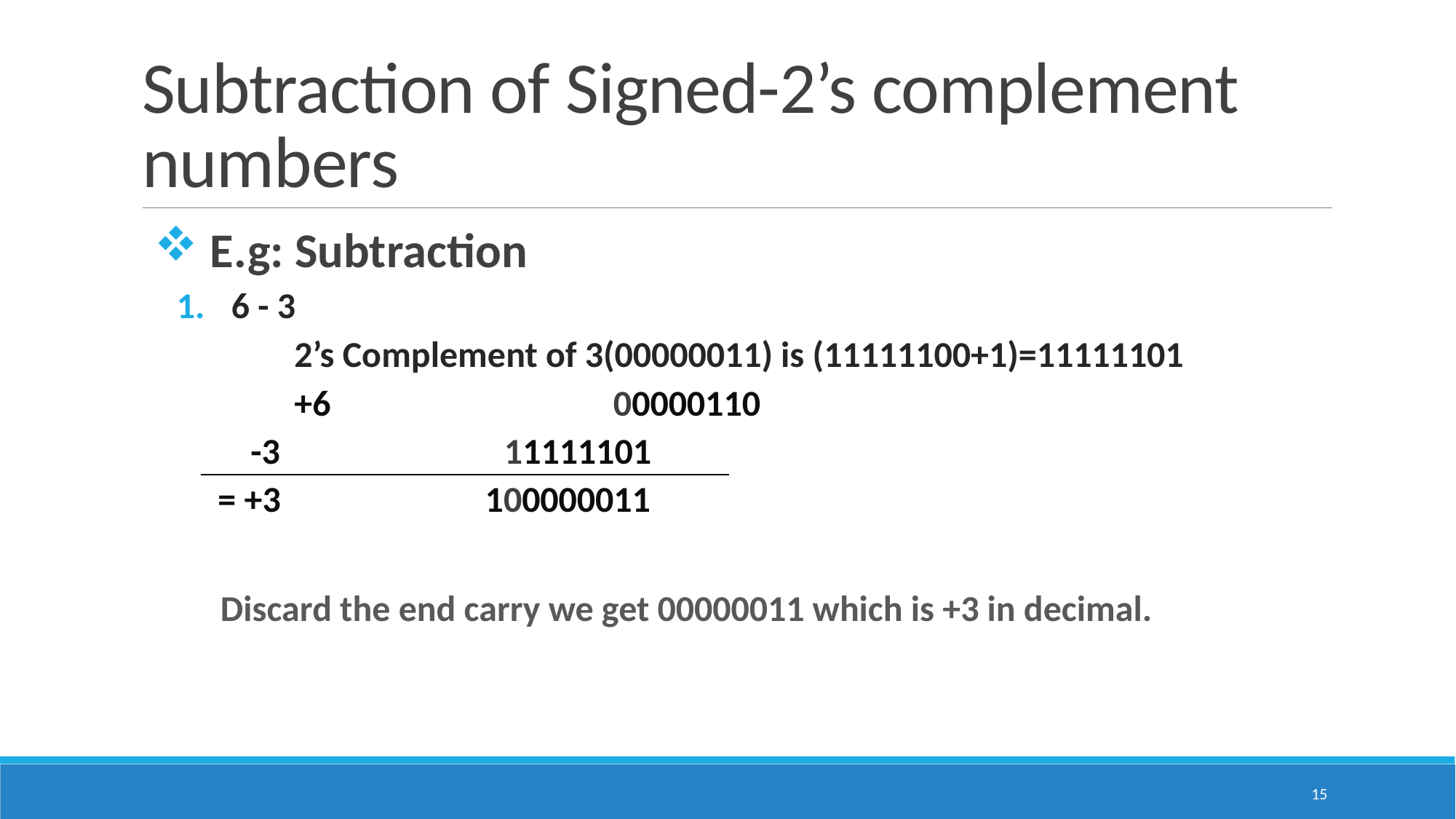

# Subtraction of Signed-2’s complement numbers
 E.g: Subtraction
6 - 3
	 2’s Complement of 3(00000011) is (11111100+1)=11111101
	 +6			00000110
         -3			11111101
     = +3		           100000011

Discard the end carry we get 00000011 which is +3 in decimal.

15